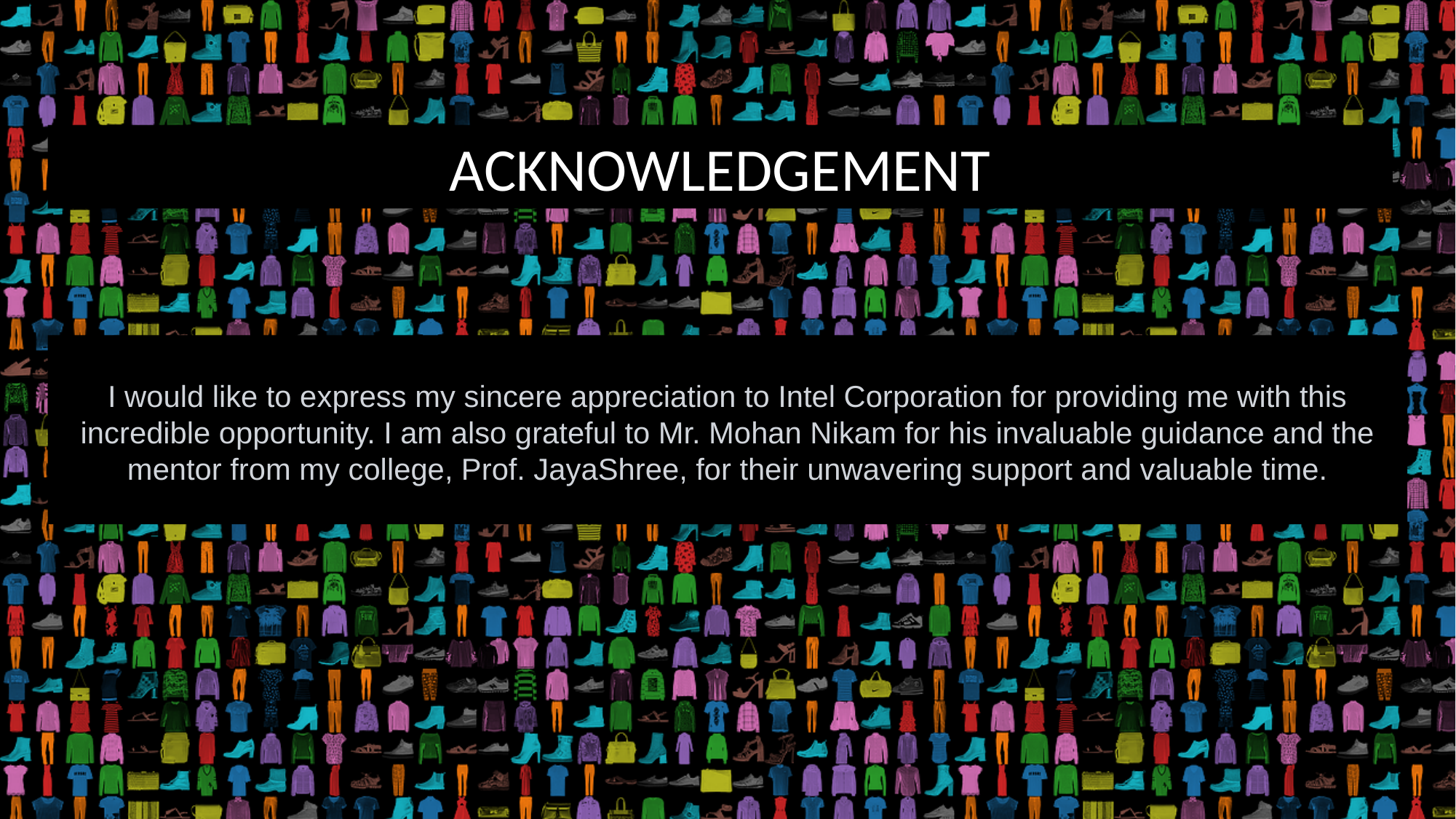

ACKNOWLEDGEMENT

I would like to express my sincere appreciation to Intel Corporation for providing me with this incredible opportunity. I am also grateful to Mr. Mohan Nikam for his invaluable guidance and the mentor from my college, Prof. JayaShree, for their unwavering support and valuable time.